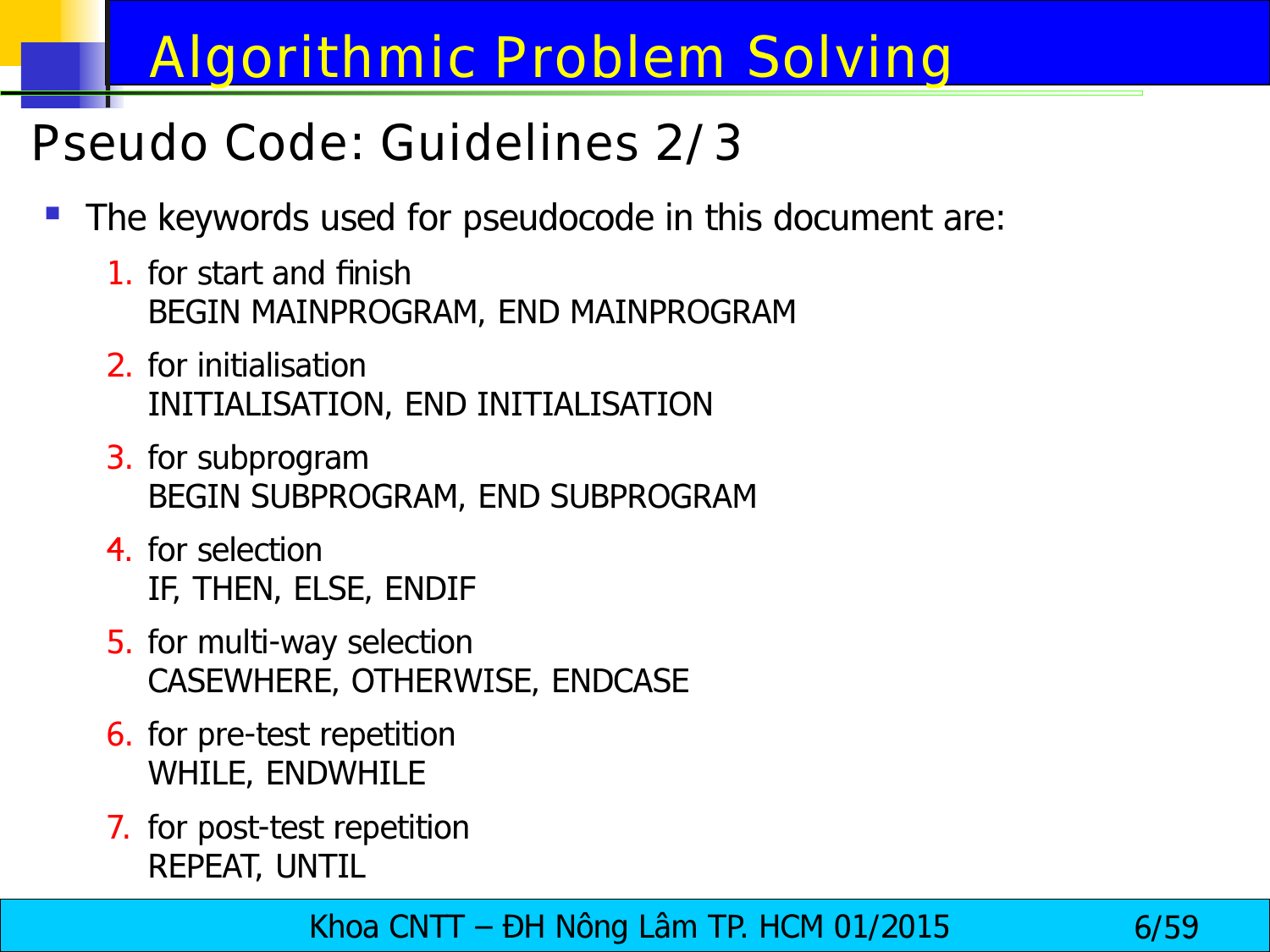

# Algorithmic Problem Solving
 Pseudo Code: Guidelines 2/3
The keywords used for pseudocode in this document are:
for start and finish
BEGIN MAINPROGRAM, END MAINPROGRAM
for initialisation
INITIALISATION, END INITIALISATION
for subprogram
BEGIN SUBPROGRAM, END SUBPROGRAM
for selection
IF, THEN, ELSE, ENDIF
for multi-way selection
CASEWHERE, OTHERWISE, ENDCASE
for pre-test repetition
WHILE, ENDWHILE
for post-test repetition
REPEAT, UNTIL